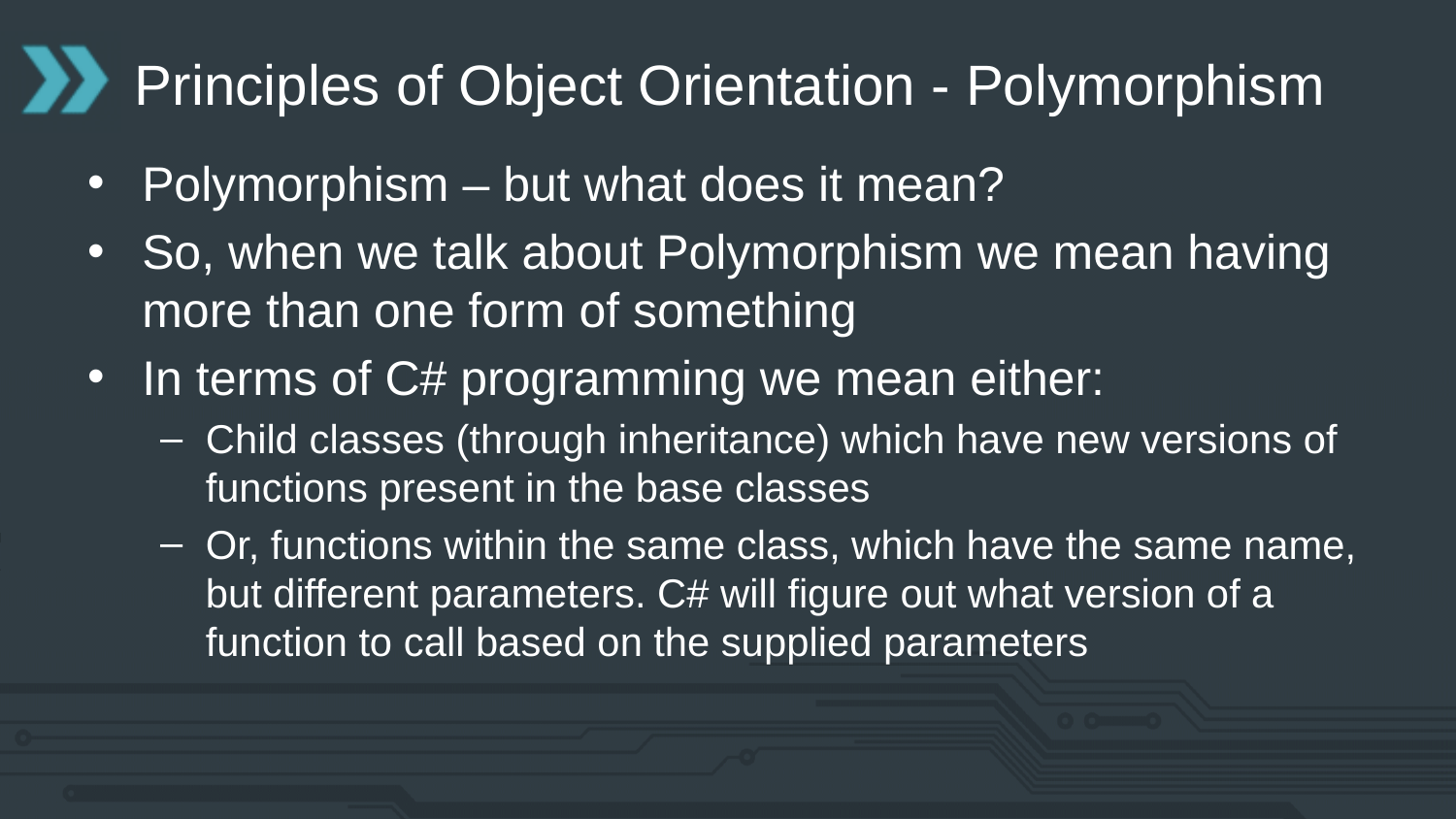

# Principles of Object Orientation - Polymorphism
Polymorphism – but what does it mean?
So, when we talk about Polymorphism we mean having more than one form of something
In terms of C# programming we mean either:
Child classes (through inheritance) which have new versions of functions present in the base classes
Or, functions within the same class, which have the same name, but different parameters. C# will figure out what version of a function to call based on the supplied parameters